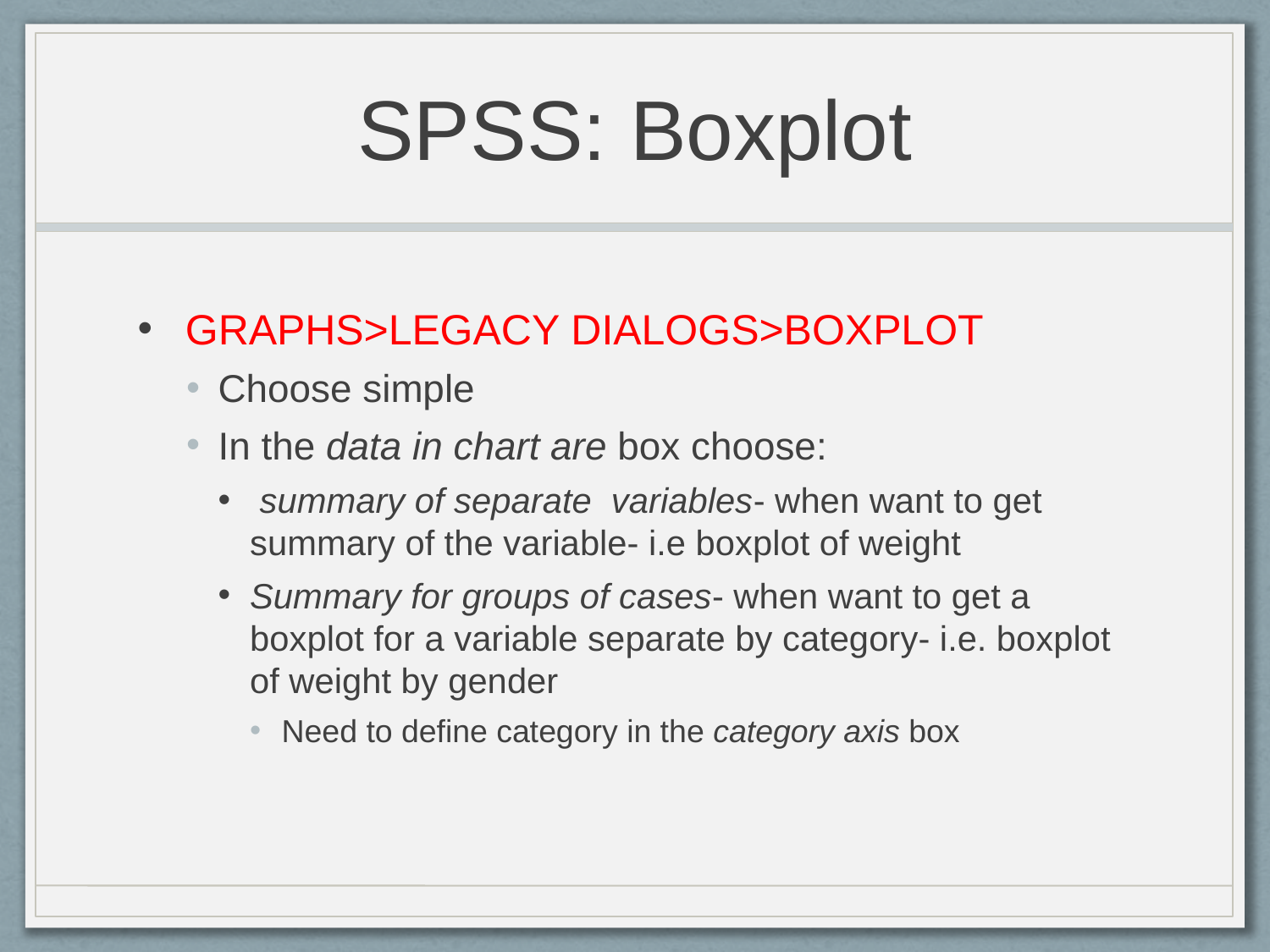

# SPSS: Boxplot
GRAPHS>LEGACY DIALOGS>BOXPLOT
Choose simple
In the data in chart are box choose:
 summary of separate  variables- when want to get summary of the variable- i.e boxplot of weight
Summary for groups of cases- when want to get a boxplot for a variable separate by category- i.e. boxplot of weight by gender
Need to define category in the category axis box